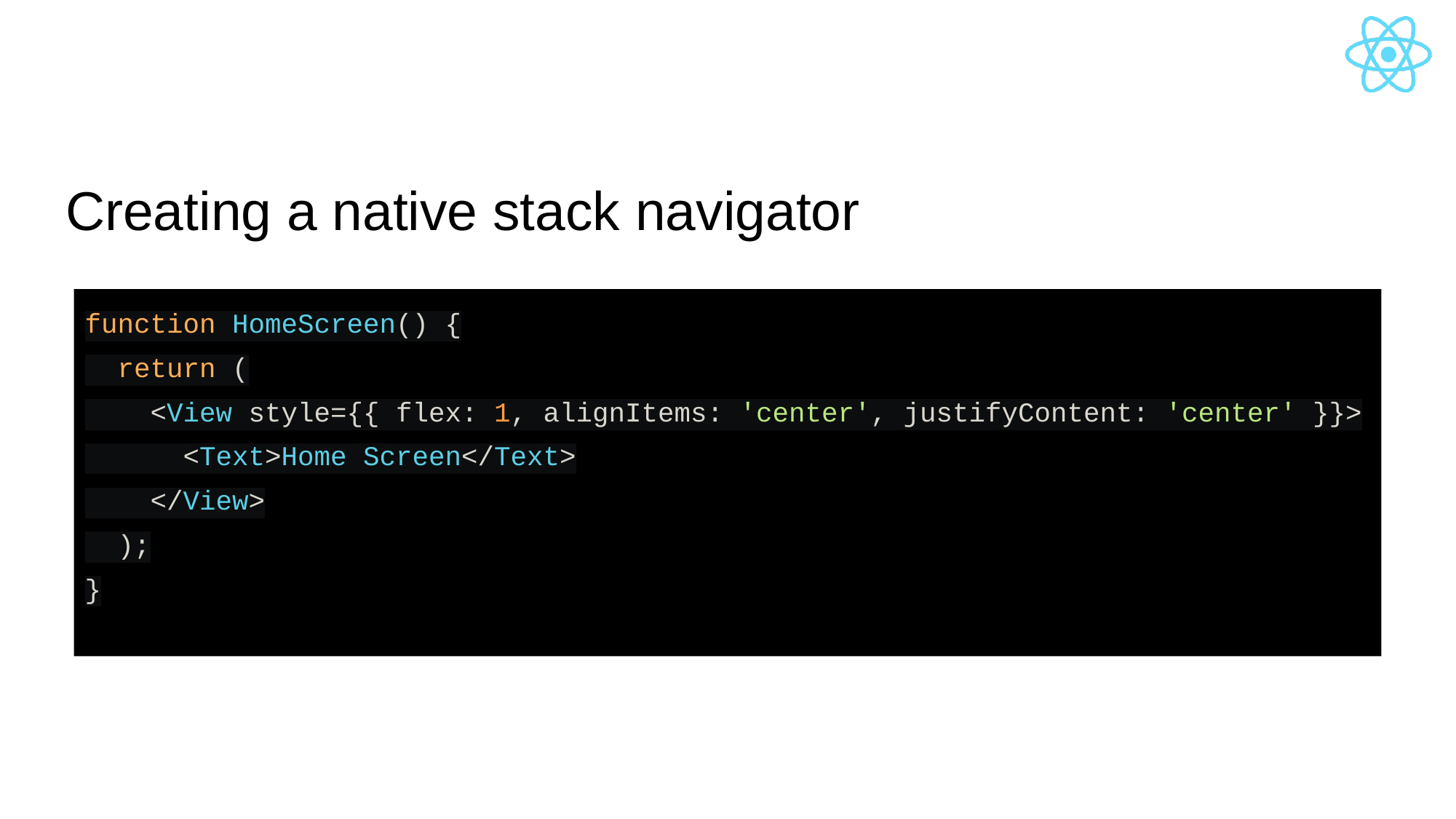

# Creating a native stack navigator
function HomeScreen() {
  return (
    <View style={{ flex: 1, alignItems: 'center', justifyContent: 'center' }}>
      <Text>Home Screen</Text>
    </View>
  );
}